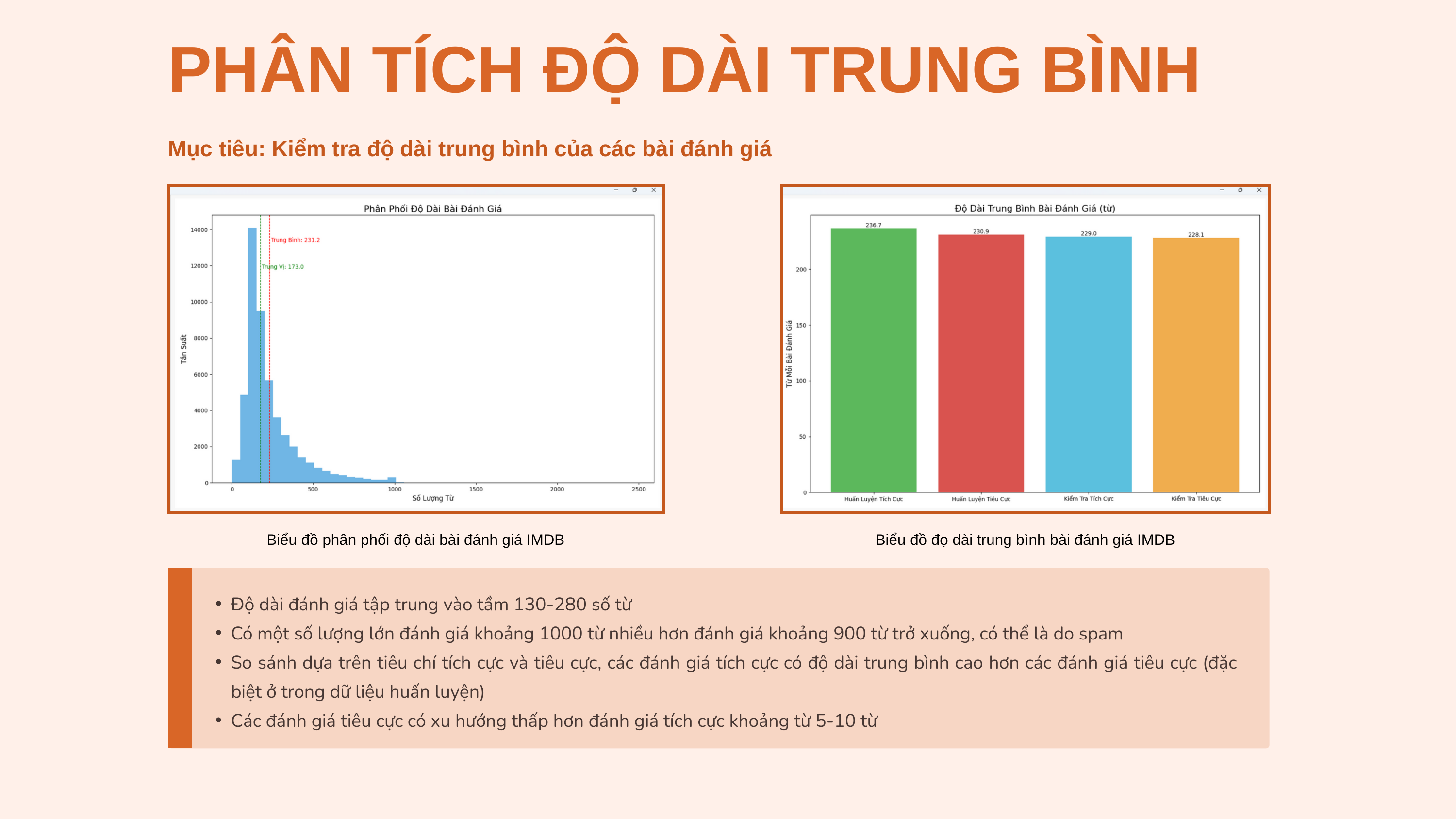

PHÂN TÍCH ĐỘ DÀI TRUNG BÌNH
Mục tiêu: Kiểm tra độ dài trung bình của các bài đánh giá

Biểu đồ phân phối độ dài bài đánh giá IMDB
Biểu đồ đọ dài trung bình bài đánh giá IMDB

Độ dài đánh giá tập trung vào tầm 130-280 số từ
Có một số lượng lớn đánh giá khoảng 1000 từ nhiều hơn đánh giá khoảng 900 từ trở xuống, có thể là do spam
So sánh dựa trên tiêu chí tích cực và tiêu cực, các đánh giá tích cực có độ dài trung bình cao hơn các đánh giá tiêu cực (đặc biệt ở trong dữ liệu huấn luyện)
Các đánh giá tiêu cực có xu hướng thấp hơn đánh giá tích cực khoảng từ 5-10 từ